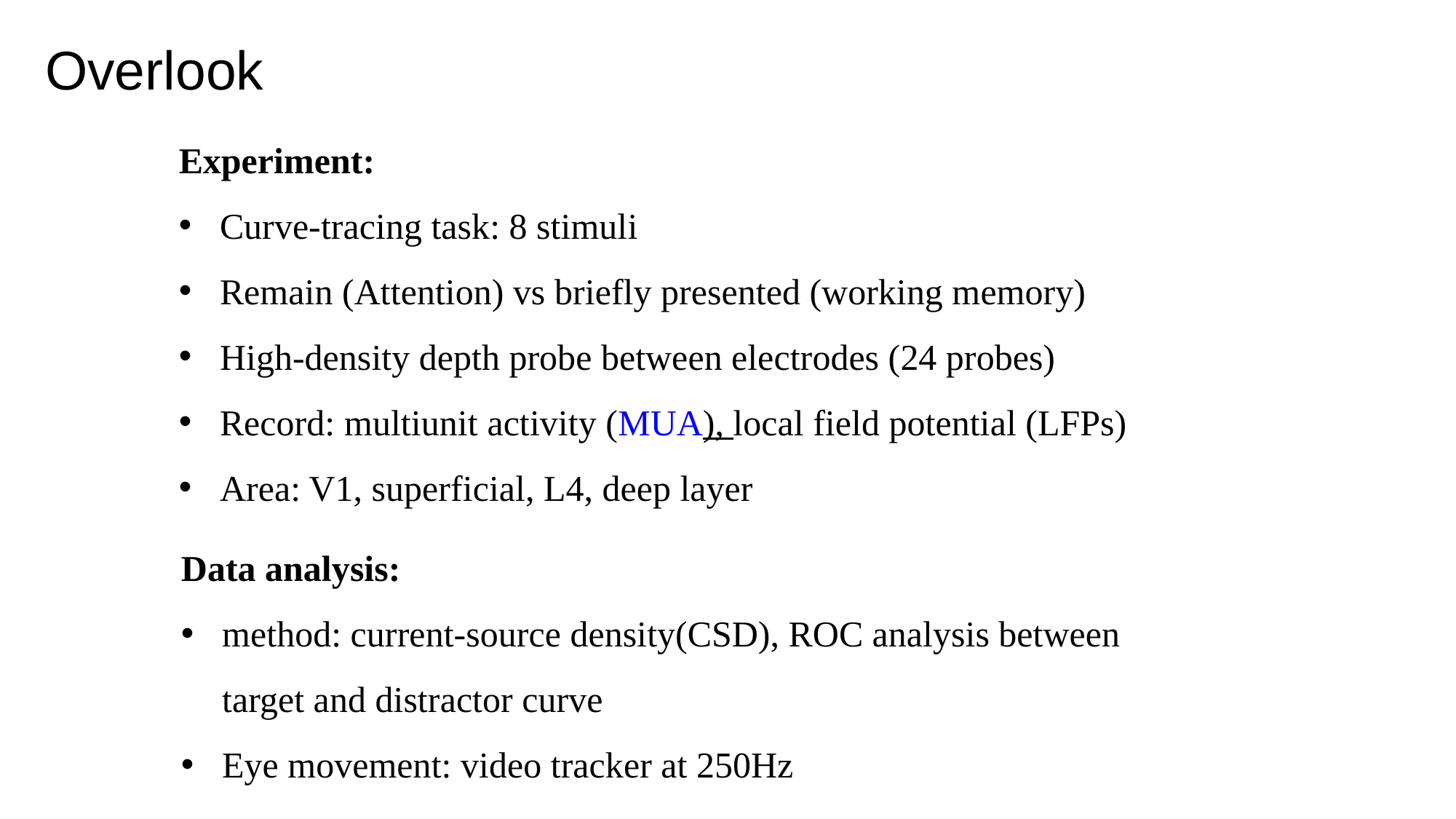

Overlook
Experiment:
Curve-tracing task: 8 stimuli
Remain (Attention) vs briefly presented (working memory)
High-density depth probe between electrodes (24 probes)
Record: multiunit activity (MUA), local field potential (LFPs)
Area: V1, superficial, L4, deep layer
Data analysis:
method: current-source density(CSD), ROC analysis between target and distractor curve
Eye movement: video tracker at 250Hz